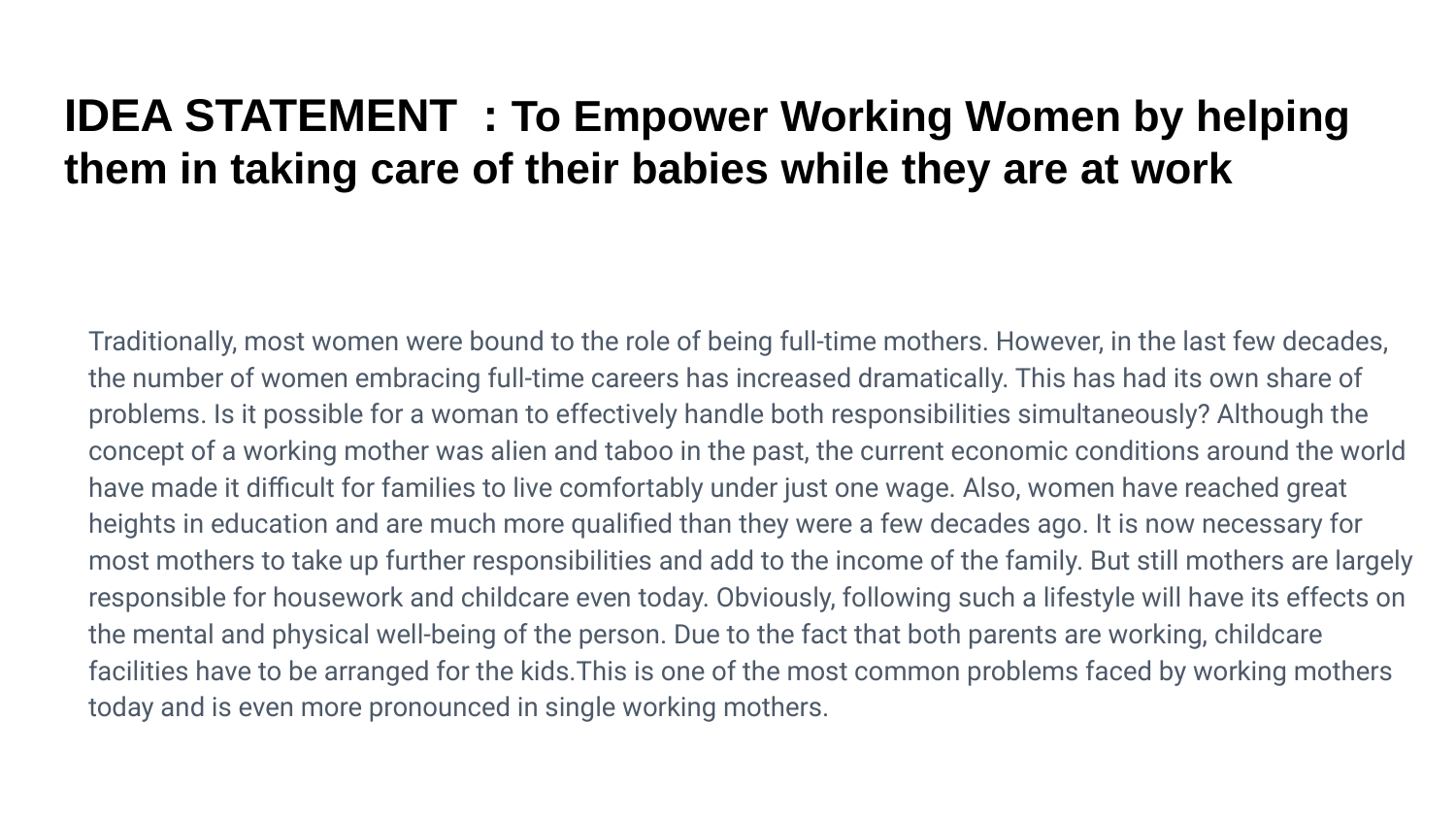

# IDEA STATEMENT  : To Empower Working Women by helping them in taking care of their babies while they are at work

Traditionally, most women were bound to the role of being full-time mothers. However, in the last few decades, the number of women embracing full-time careers has increased dramatically. This has had its own share of problems. Is it possible for a woman to effectively handle both responsibilities simultaneously? Although the concept of a working mother was alien and taboo in the past, the current economic conditions around the world have made it difficult for families to live comfortably under just one wage. Also, women have reached great heights in education and are much more qualified than they were a few decades ago. It is now necessary for most mothers to take up further responsibilities and add to the income of the family. But still mothers are largely responsible for housework and childcare even today. Obviously, following such a lifestyle will have its effects on the mental and physical well-being of the person. Due to the fact that both parents are working, childcare facilities have to be arranged for the kids.This is one of the most common problems faced by working mothers today and is even more pronounced in single working mothers.